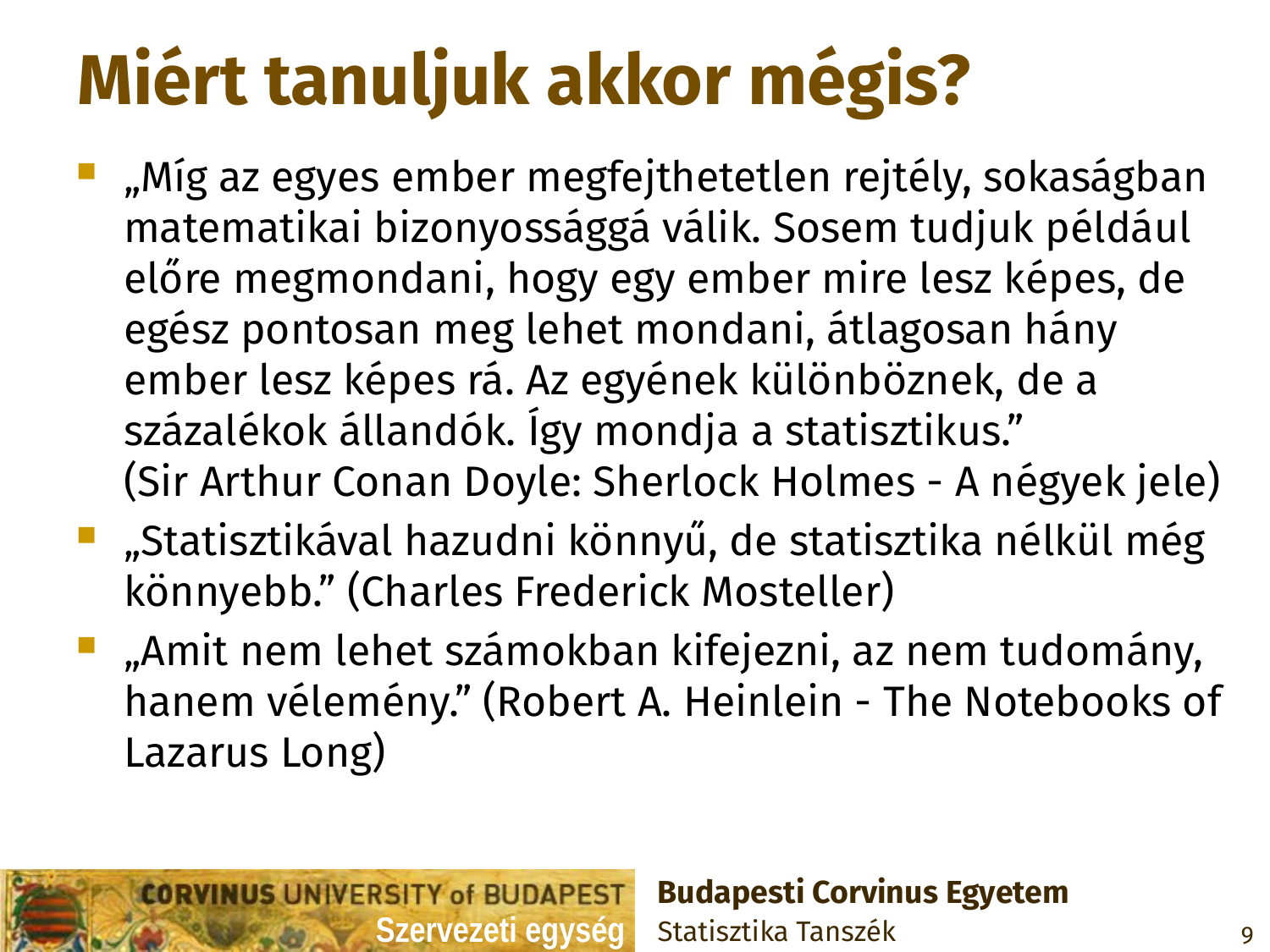

# Miért tanuljuk akkor mégis?
„Míg az egyes ember megfejthetetlen rejtély, sokaságban matematikai bizonyossággá válik. Sosem tudjuk például előre megmondani, hogy egy ember mire lesz képes, de egész pontosan meg lehet mondani, átlagosan hány ember lesz képes rá. Az egyének különböznek, de a százalékok állandók. Így mondja a statisztikus.”
(Sir Arthur Conan Doyle: Sherlock Holmes - A négyek jele)
„Statisztikával hazudni könnyű, de statisztika nélkül még könnyebb.” (Charles Frederick Mosteller)
„Amit nem lehet számokban kifejezni, az nem tudomány, hanem vélemény.” (Robert A. Heinlein - The Notebooks of Lazarus Long)
Budapesti Corvinus Egyetem
Statisztika Tanszék
9